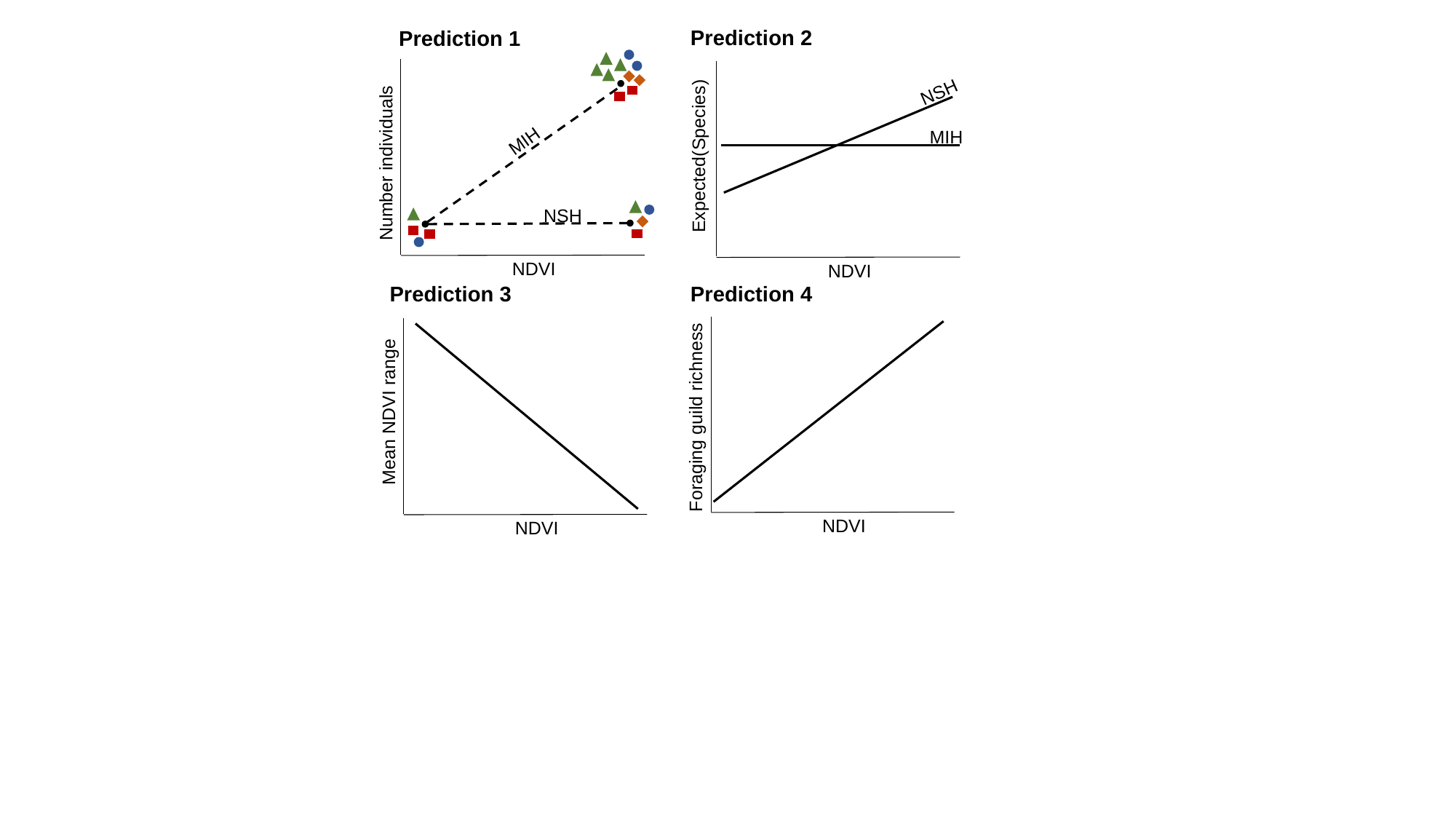

Prediction 2
Prediction 1

NSH

MIH
MIH
Expected(Species)
Number individuals
NSH

NDVI
NDVI
Prediction 3
Prediction 4
Mean NDVI range
Foraging guild richness
NDVI
NDVI